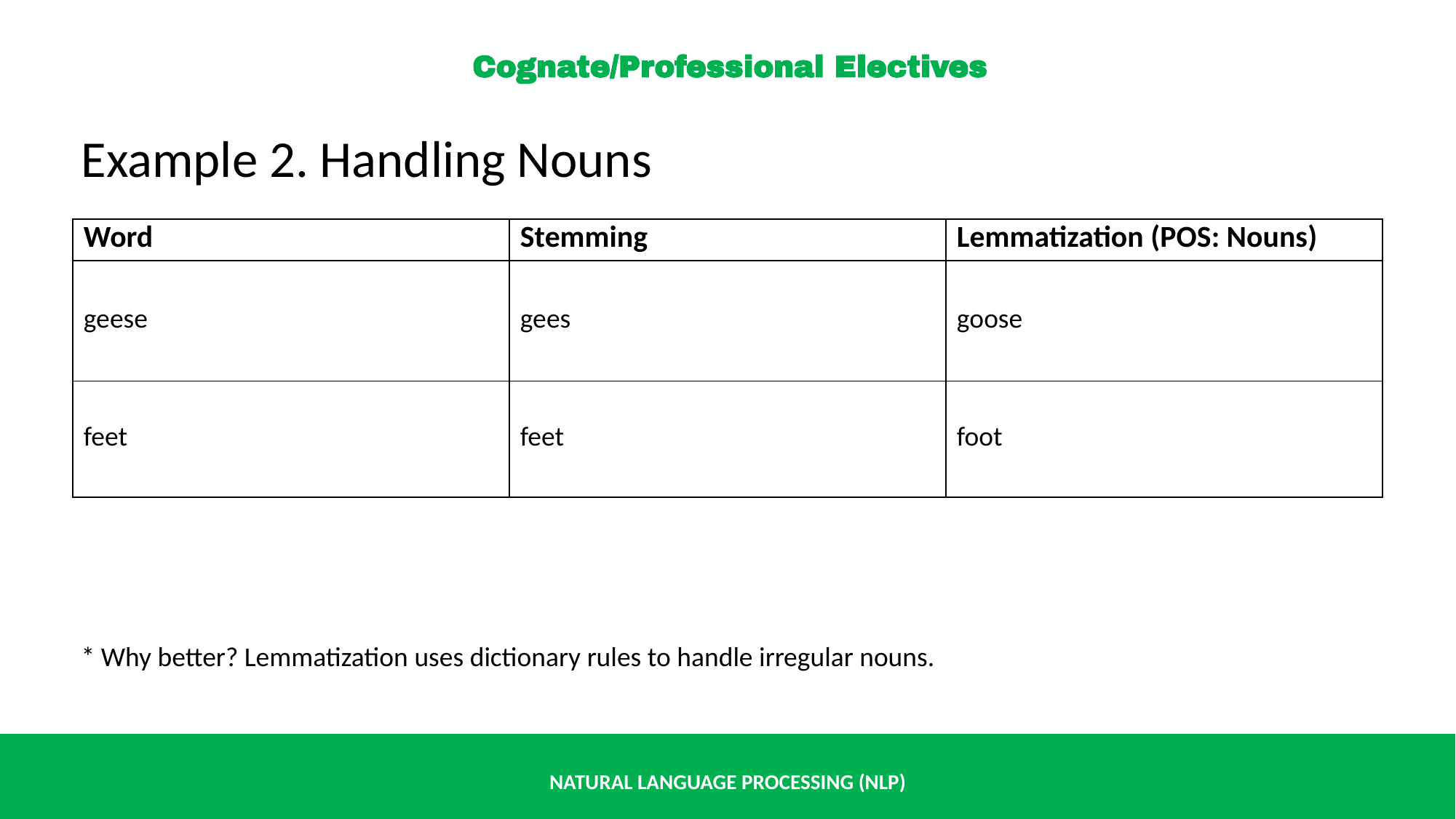

Example 2. Handling Nouns
| Word | Stemming | Lemmatization (POS: Nouns) |
| --- | --- | --- |
| geese | gees | goose |
| feet | feet | foot |
* Why better? Lemmatization uses dictionary rules to handle irregular nouns.